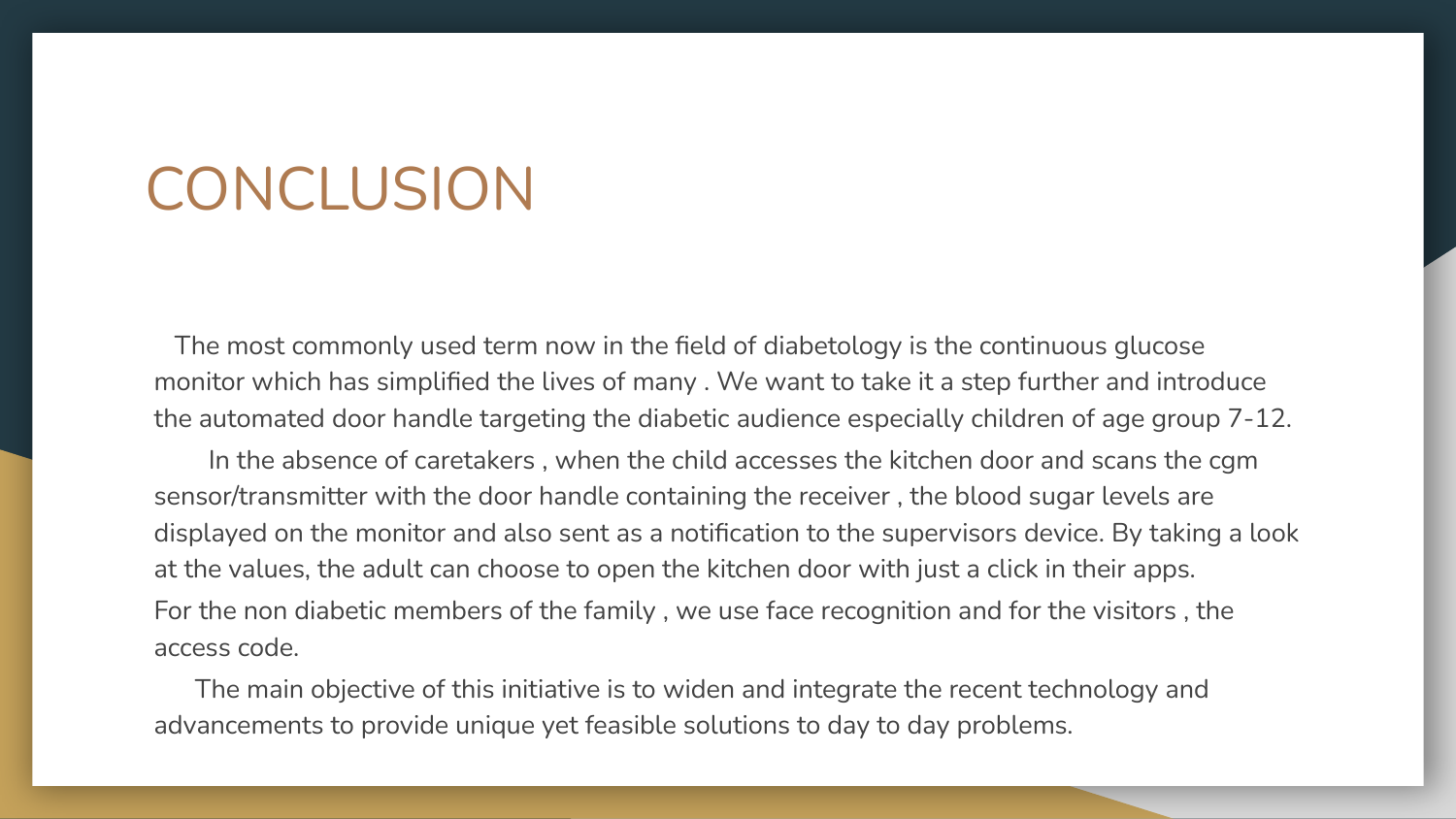

# CONCLUSION
   The most commonly used term now in the field of diabetology is the continuous glucose monitor which has simplified the lives of many . We want to take it a step further and introduce the automated door handle targeting the diabetic audience especially children of age group 7-12.
        In the absence of caretakers , when the child accesses the kitchen door and scans the cgm sensor/transmitter with the door handle containing the receiver , the blood sugar levels are displayed on the monitor and also sent as a notification to the supervisors device. By taking a look at the values, the adult can choose to open the kitchen door with just a click in their apps.
For the non diabetic members of the family , we use face recognition and for the visitors , the access code.
      The main objective of this initiative is to widen and integrate the recent technology and advancements to provide unique yet feasible solutions to day to day problems.